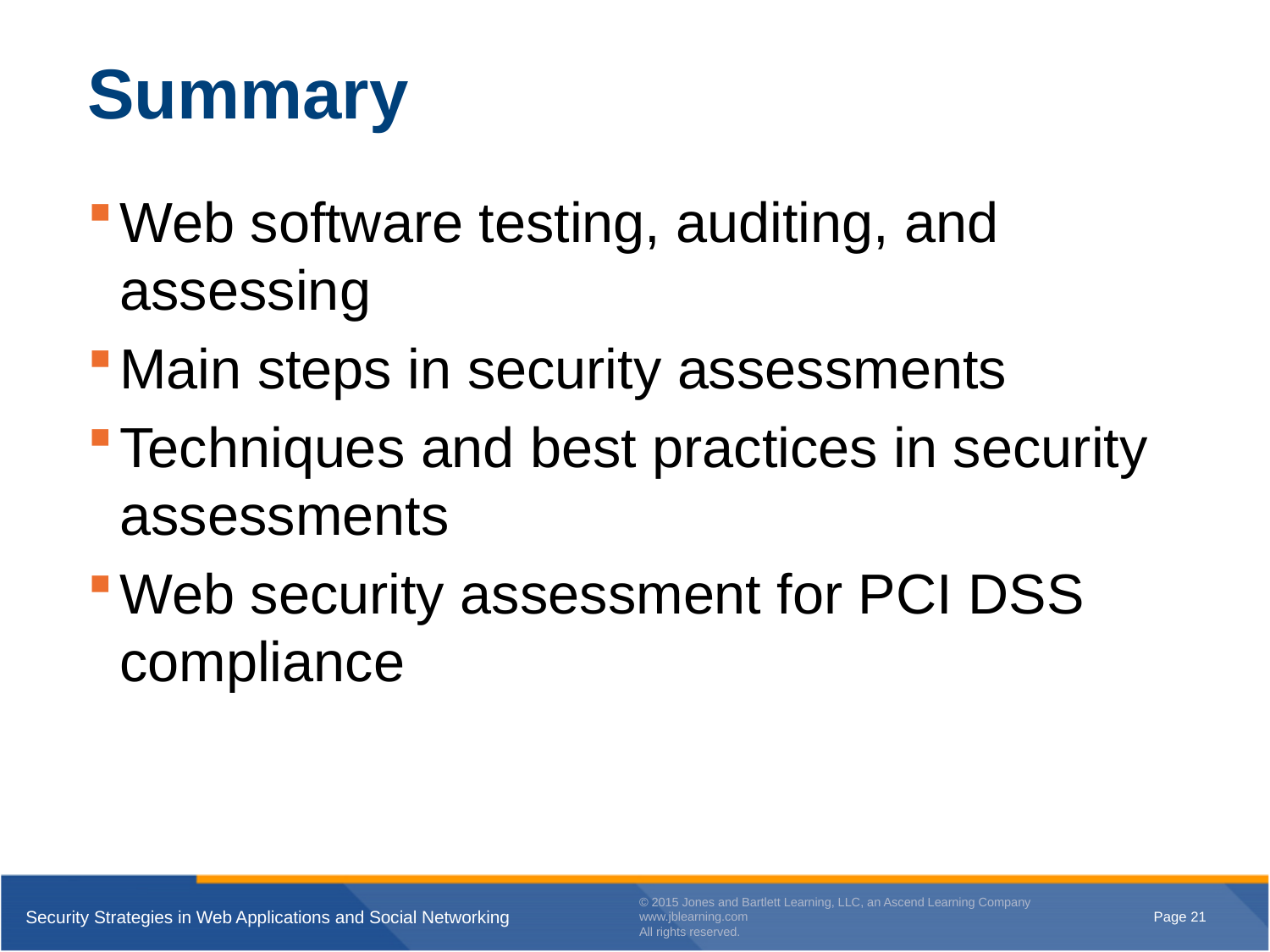

# Summary
Web software testing, auditing, and assessing
Main steps in security assessments
Techniques and best practices in security assessments
Web security assessment for PCI DSS compliance